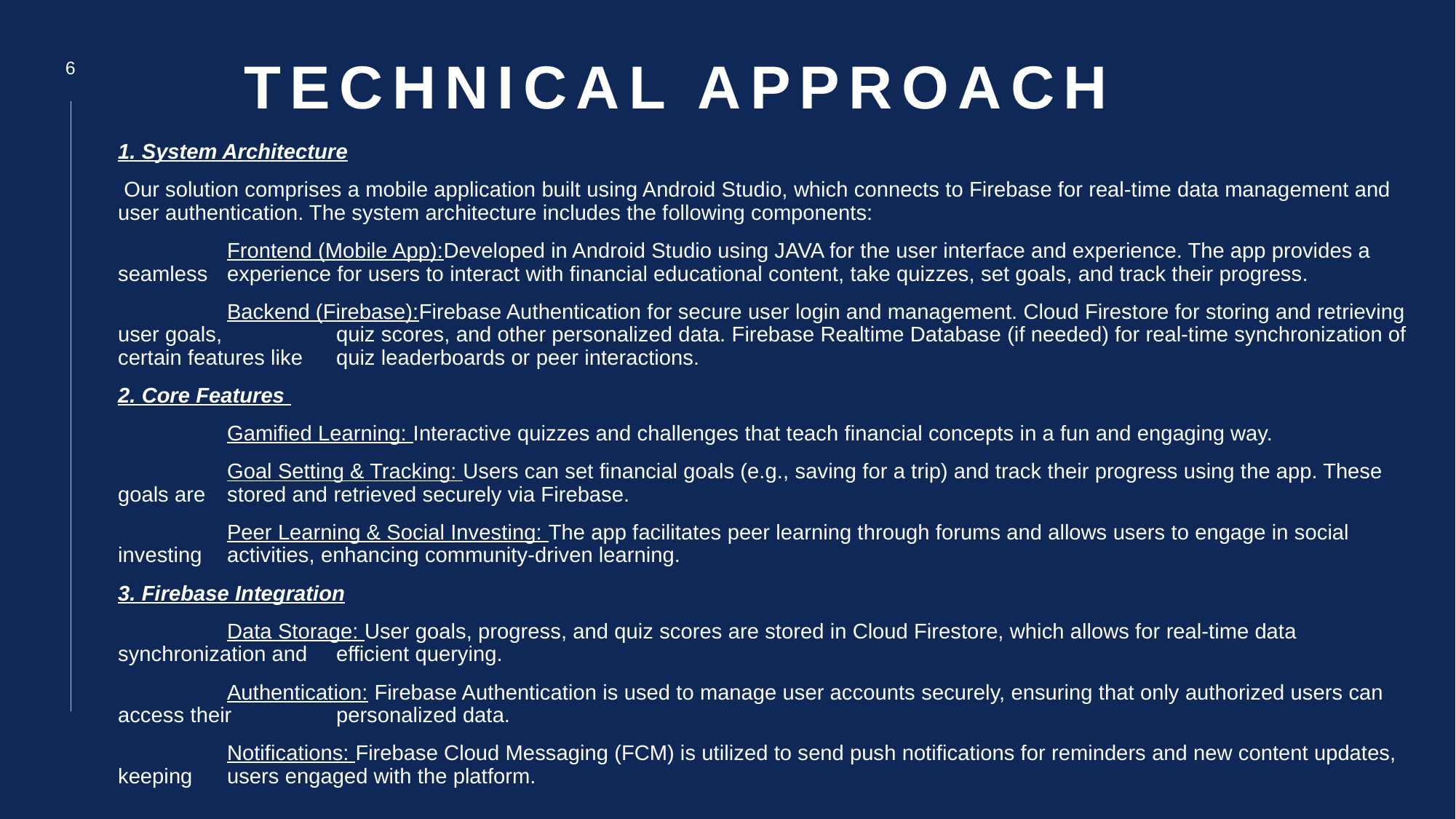

# TECHNICAL APPROACH
6
1. System Architecture
 Our solution comprises a mobile application built using Android Studio, which connects to Firebase for real-time data management and user authentication. The system architecture includes the following components:
	Frontend (Mobile App):Developed in Android Studio using JAVA for the user interface and experience. The app provides a seamless 	experience for users to interact with financial educational content, take quizzes, set goals, and track their progress.
	Backend (Firebase):Firebase Authentication for secure user login and management. Cloud Firestore for storing and retrieving user goals, 	quiz scores, and other personalized data. Firebase Realtime Database (if needed) for real-time synchronization of certain features like 	quiz leaderboards or peer interactions.
2. Core Features
	Gamified Learning: Interactive quizzes and challenges that teach financial concepts in a fun and engaging way.
	Goal Setting & Tracking: Users can set financial goals (e.g., saving for a trip) and track their progress using the app. These goals are 	stored and retrieved securely via Firebase.
	Peer Learning & Social Investing: The app facilitates peer learning through forums and allows users to engage in social investing  	activities, enhancing community-driven learning.
3. Firebase Integration
	Data Storage: User goals, progress, and quiz scores are stored in Cloud Firestore, which allows for real-time data synchronization and 	efficient querying.
	Authentication: Firebase Authentication is used to manage user accounts securely, ensuring that only authorized users can access their 	personalized data.
	Notifications: Firebase Cloud Messaging (FCM) is utilized to send push notifications for reminders and new content updates, keeping 	users engaged with the platform.